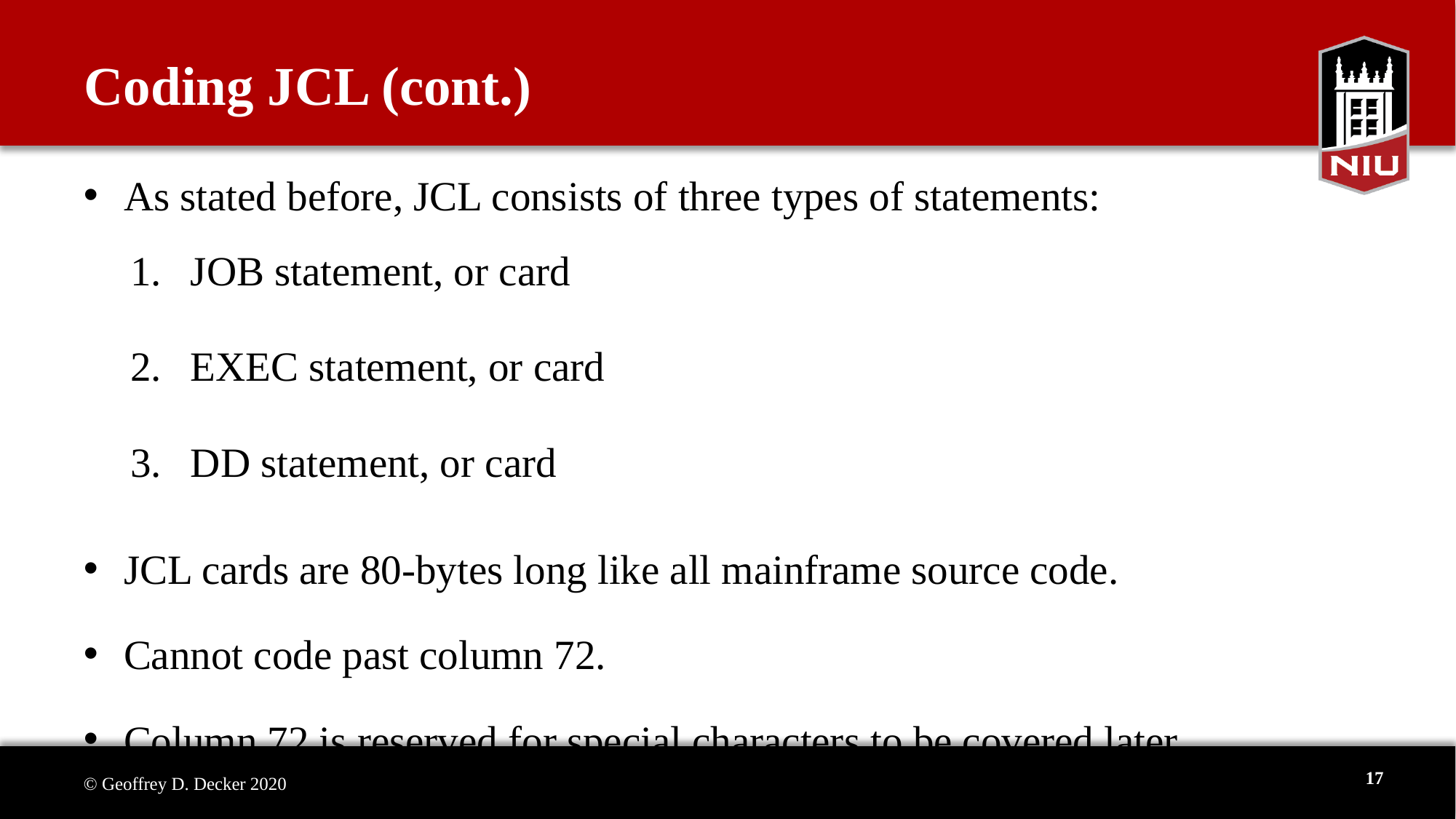

# Coding JCL (cont.)
As stated before, JCL consists of three types of statements:

JOB statement, or card

EXEC statement, or card

DD statement, or card

JCL cards are 80-bytes long like all mainframe source code.

Cannot code past column 72.

Column 72 is reserved for special characters to be covered later.
17
© Geoffrey D. Decker 2020